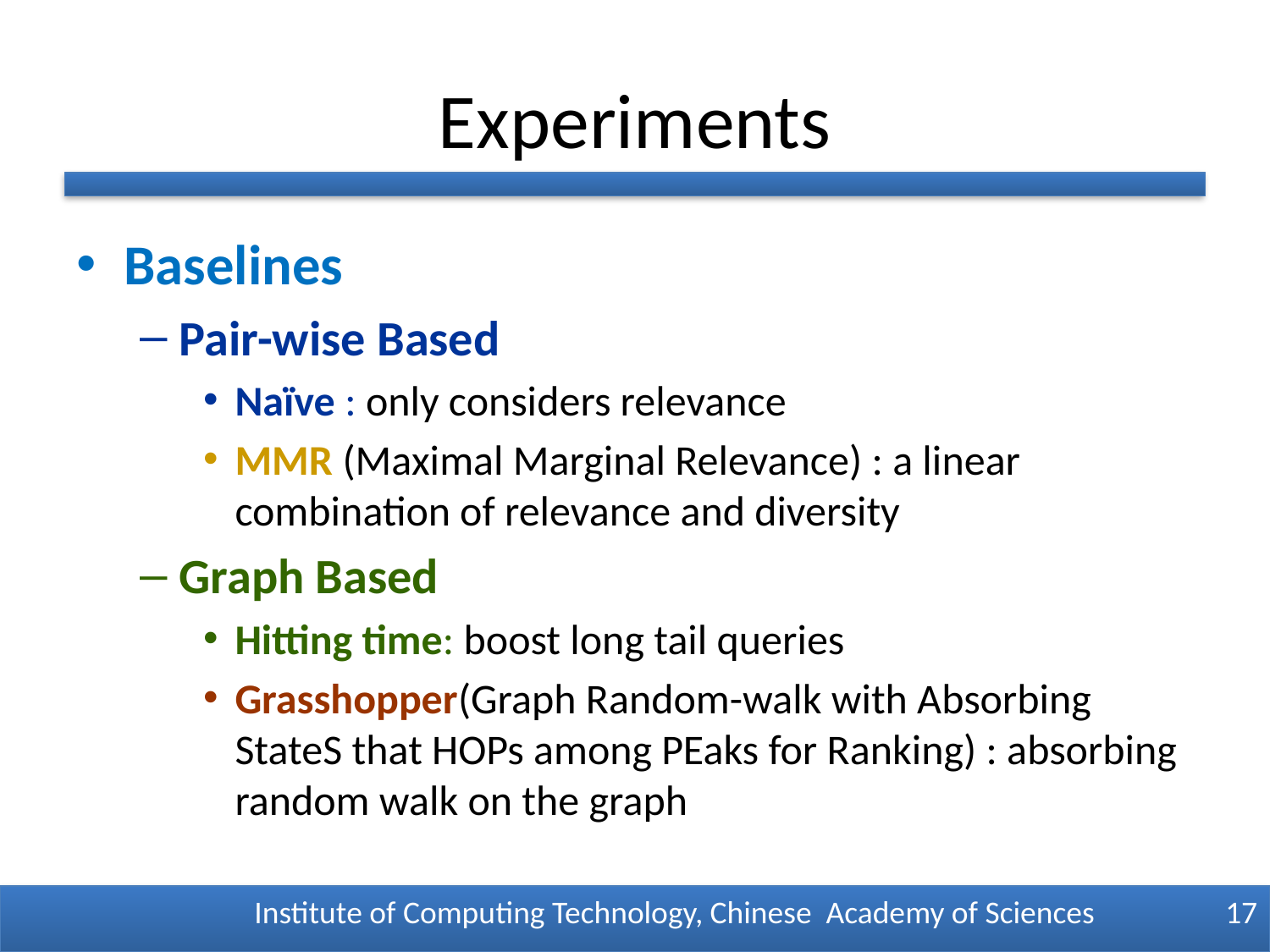

# Experiments
Baselines
Pair-wise Based
Naïve : only considers relevance
MMR (Maximal Marginal Relevance) : a linear combination of relevance and diversity
Graph Based
Hitting time: boost long tail queries
Grasshopper(Graph Random-walk with Absorbing StateS that HOPs among PEaks for Ranking) : absorbing random walk on the graph